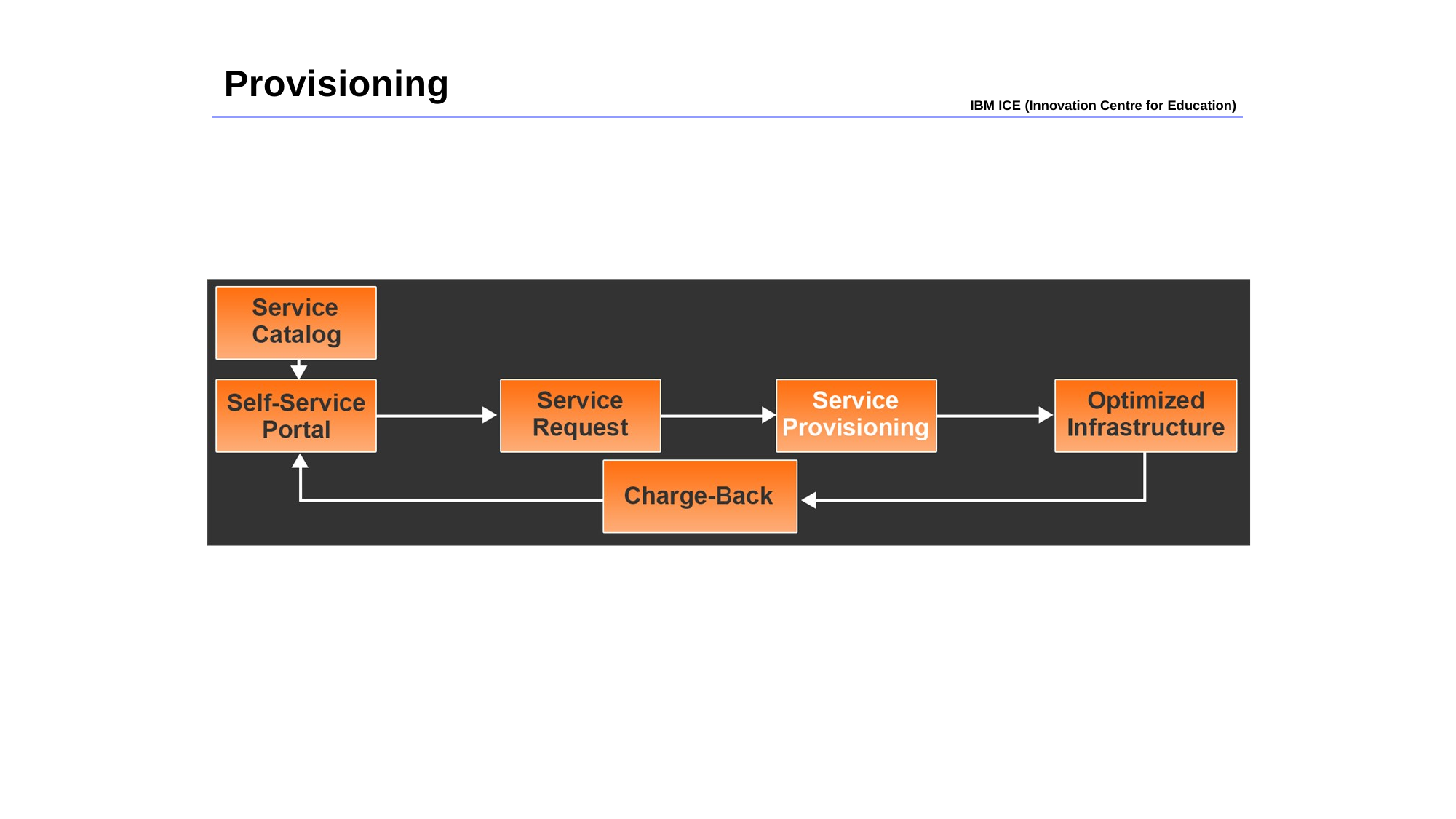

Provisioning
IBM ICE (Innovation Centre for Education)